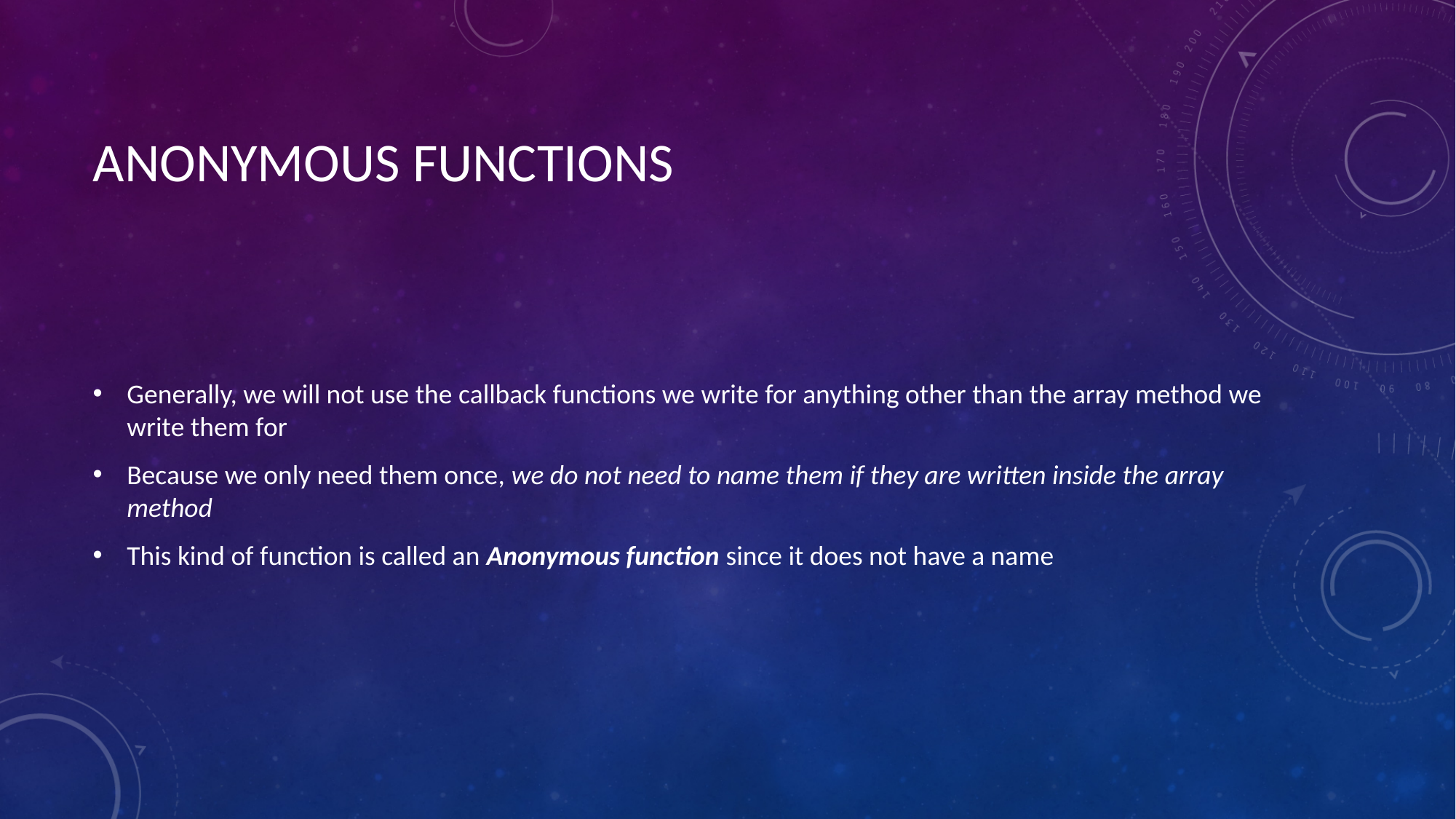

# Anonymous functions
Generally, we will not use the callback functions we write for anything other than the array method we write them for
Because we only need them once, we do not need to name them if they are written inside the array method
This kind of function is called an Anonymous function since it does not have a name